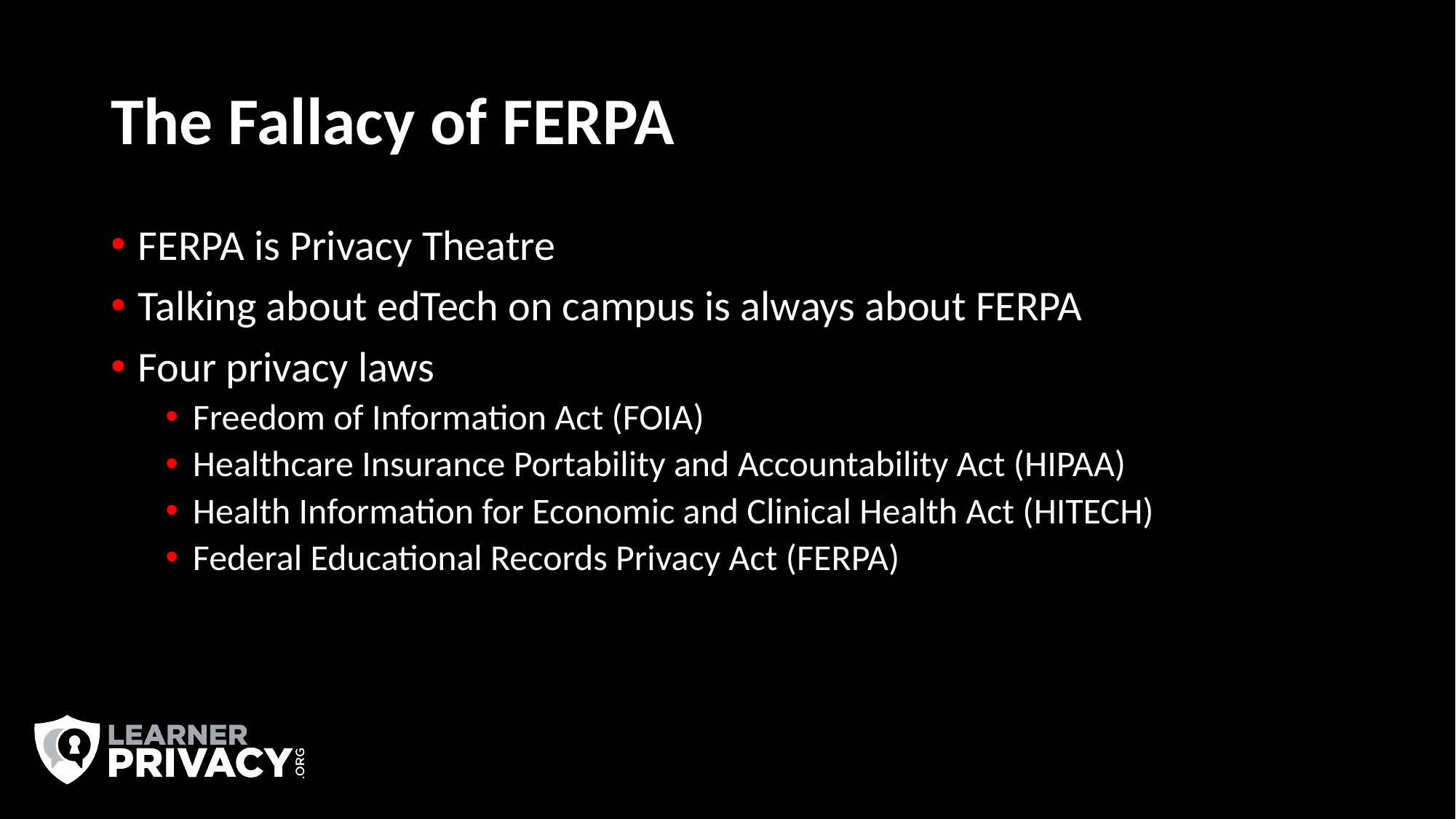

# The Fallacy of FERPA
FERPA is Privacy Theatre
Talking about edTech on campus is always about FERPA
Four privacy laws
Freedom of Information Act (FOIA)
Healthcare Insurance Portability and Accountability Act (HIPAA)
Health Information for Economic and Clinical Health Act (HITECH)
Federal Educational Records Privacy Act (FERPA)